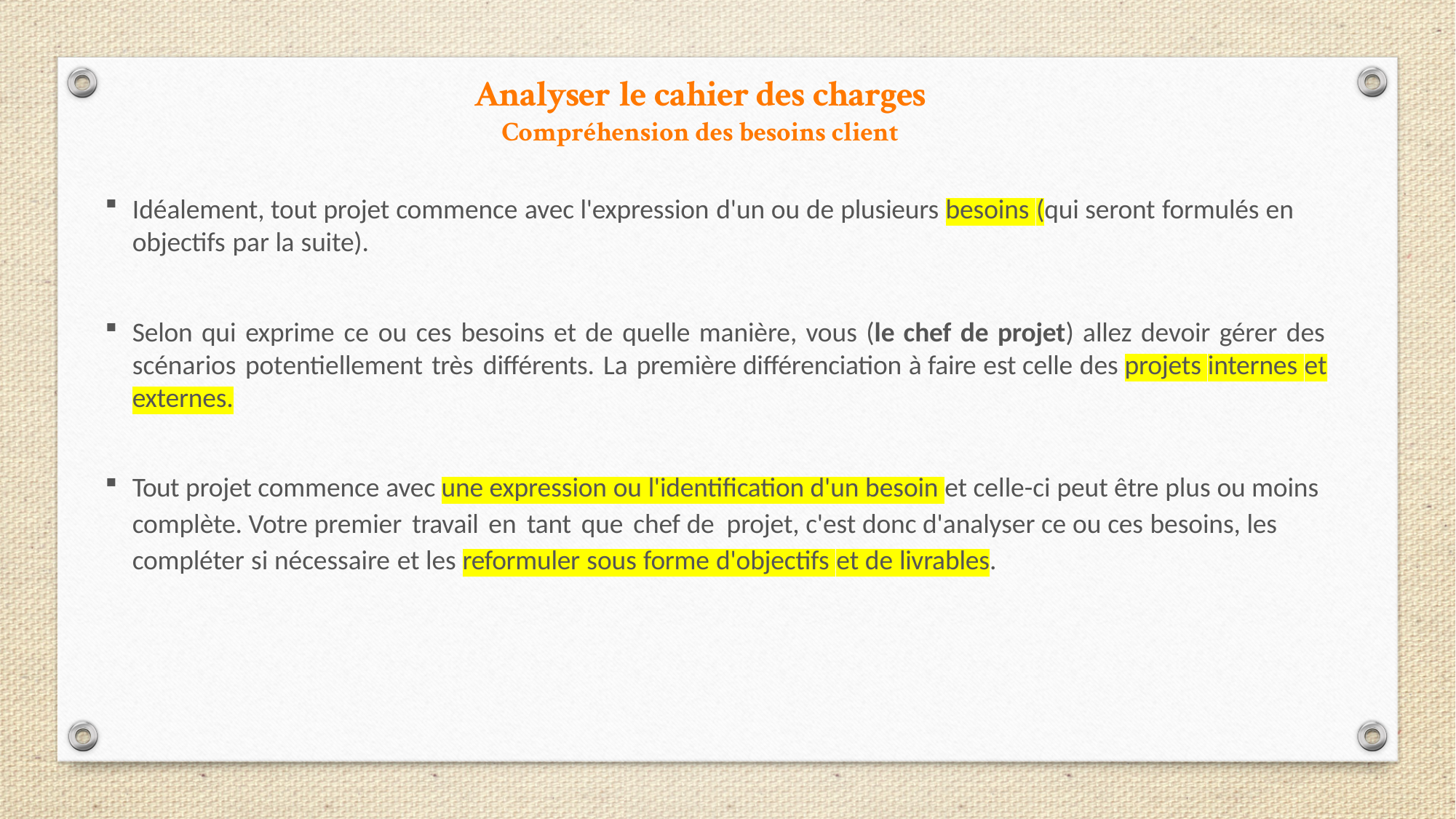

Analyser le cahier des charges
Compréhension des besoins client
Idéalement, tout projet commence avec l'expression d'un ou de plusieurs besoins (qui seront formulés en objectifs par la suite).

Selon qui exprime ce ou ces besoins et de quelle manière, vous (le chef de projet) allez devoir gérer des scénarios potentiellement très différents. La première différenciation à faire est celle des projets internes et externes.

Tout projet commence avec une expression ou l'identification d'un besoin et celle-ci peut être plus ou moins complète. Votre premier travail en tant que chef de  projet, c'est donc d'analyser ce ou ces besoins, les compléter si nécessaire et les reformuler sous forme d'objectifs et de livrables.